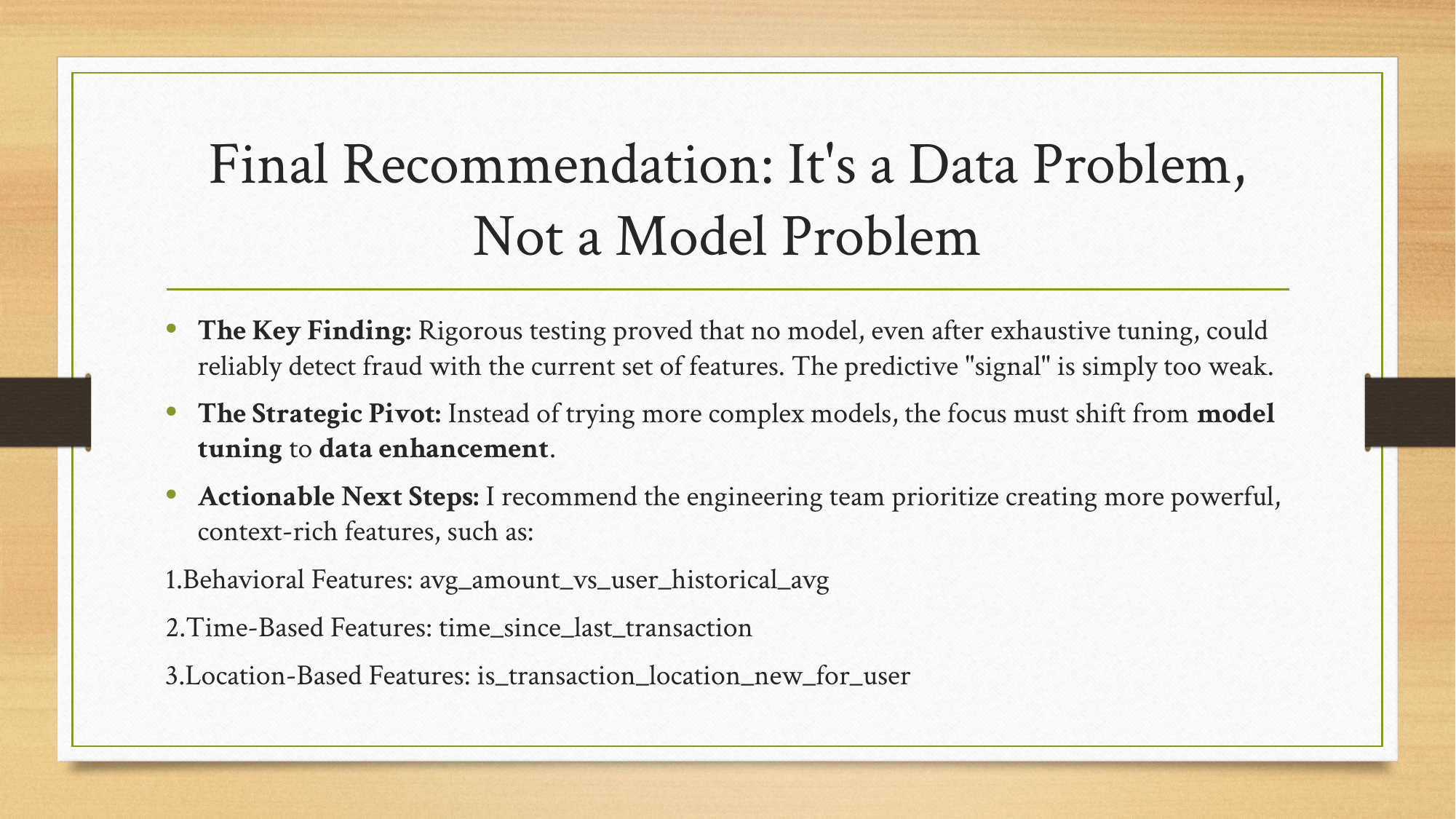

# Final Recommendation: It's a Data Problem, Not a Model Problem
The Key Finding: Rigorous testing proved that no model, even after exhaustive tuning, could reliably detect fraud with the current set of features. The predictive "signal" is simply too weak.
The Strategic Pivot: Instead of trying more complex models, the focus must shift from model tuning to data enhancement.
Actionable Next Steps: I recommend the engineering team prioritize creating more powerful, context-rich features, such as:
1.Behavioral Features: avg_amount_vs_user_historical_avg
2.Time-Based Features: time_since_last_transaction
3.Location-Based Features: is_transaction_location_new_for_user